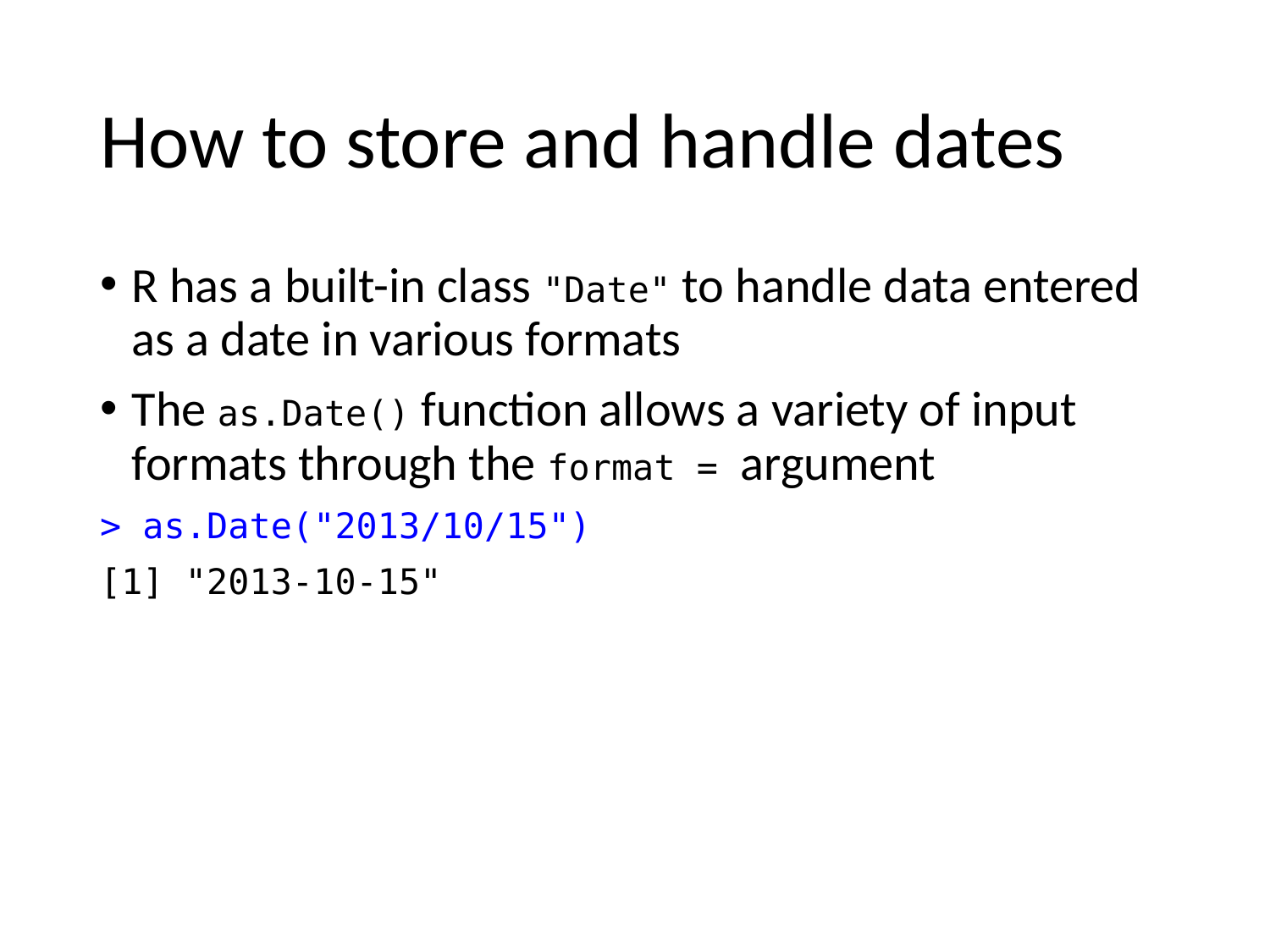

# How to store and handle dates
R has a built-in class "Date" to handle data entered as a date in various formats
The as.Date() function allows a variety of input formats through the format =  argument
> as.Date("2013/10/15")
[1] "2013-10-15"